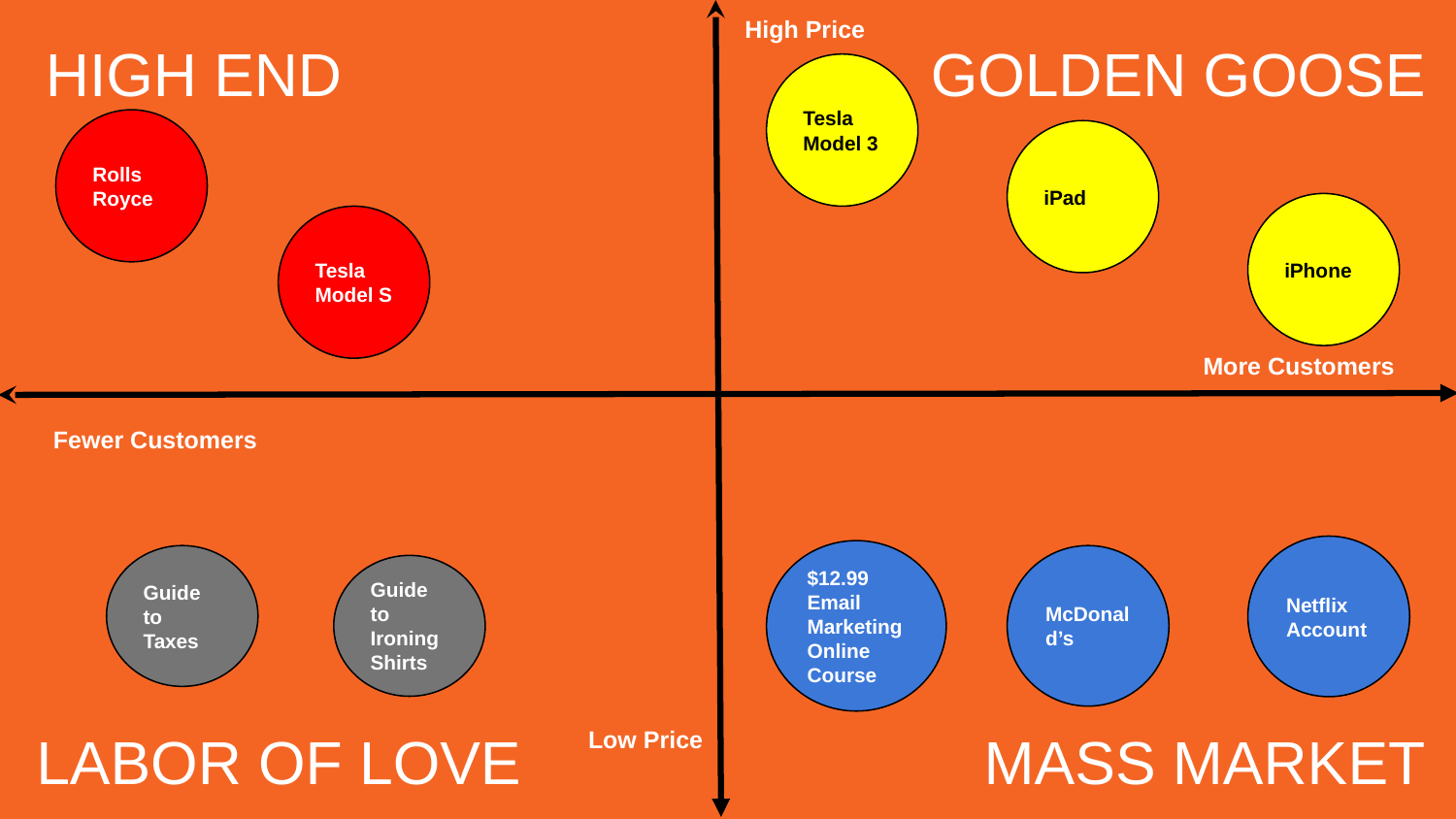

High Price
HIGH END
GOLDEN GOOSE
Tesla Model 3
Rolls Royce
iPad
iPhone
Tesla Model S
More Customers
Fewer Customers
Netflix Account
$12.99 Email Marketing Online Course
Guide to Taxes
McDonald’s
Guide to Ironing Shirts
LABOR OF LOVE
Low Price
MASS MARKET